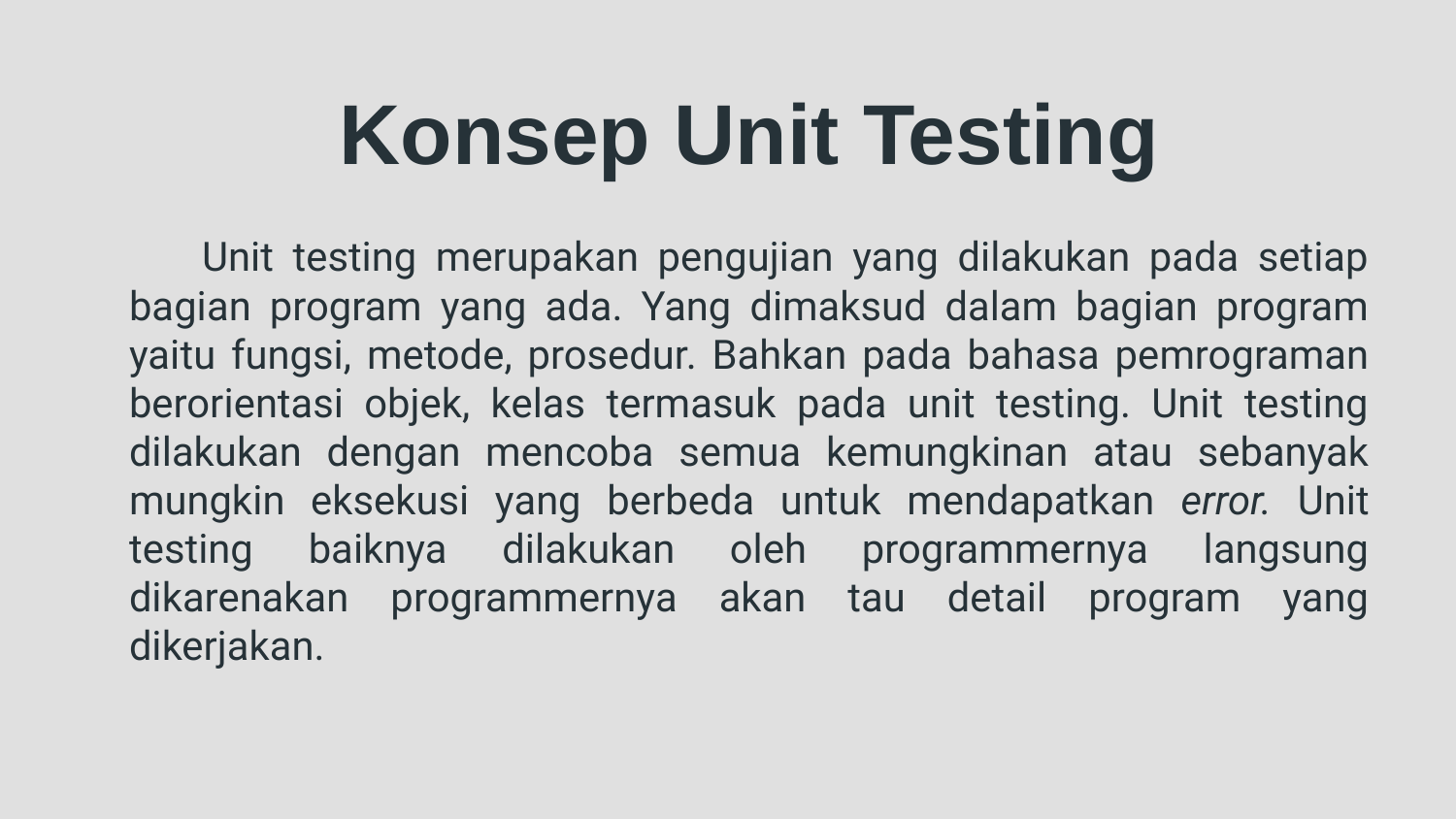

Konsep Unit Testing
Unit testing merupakan pengujian yang dilakukan pada setiap bagian program yang ada. Yang dimaksud dalam bagian program yaitu fungsi, metode, prosedur. Bahkan pada bahasa pemrograman berorientasi objek, kelas termasuk pada unit testing. Unit testing dilakukan dengan mencoba semua kemungkinan atau sebanyak mungkin eksekusi yang berbeda untuk mendapatkan error. Unit testing baiknya dilakukan oleh programmernya langsung dikarenakan programmernya akan tau detail program yang dikerjakan.